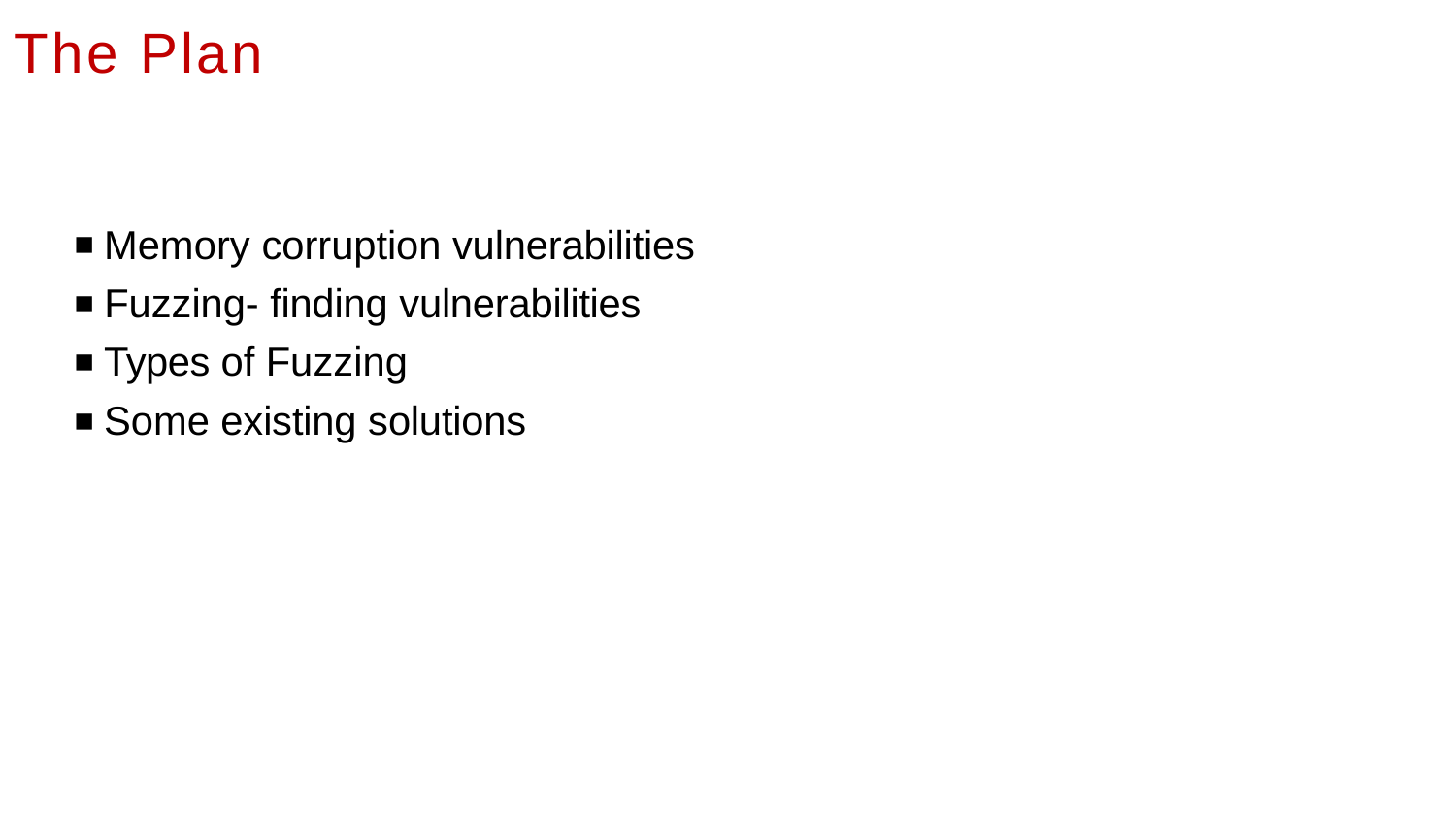

# The Plan
Memory corruption vulnerabilities
Fuzzing- finding vulnerabilities
Types of Fuzzing
Some existing solutions